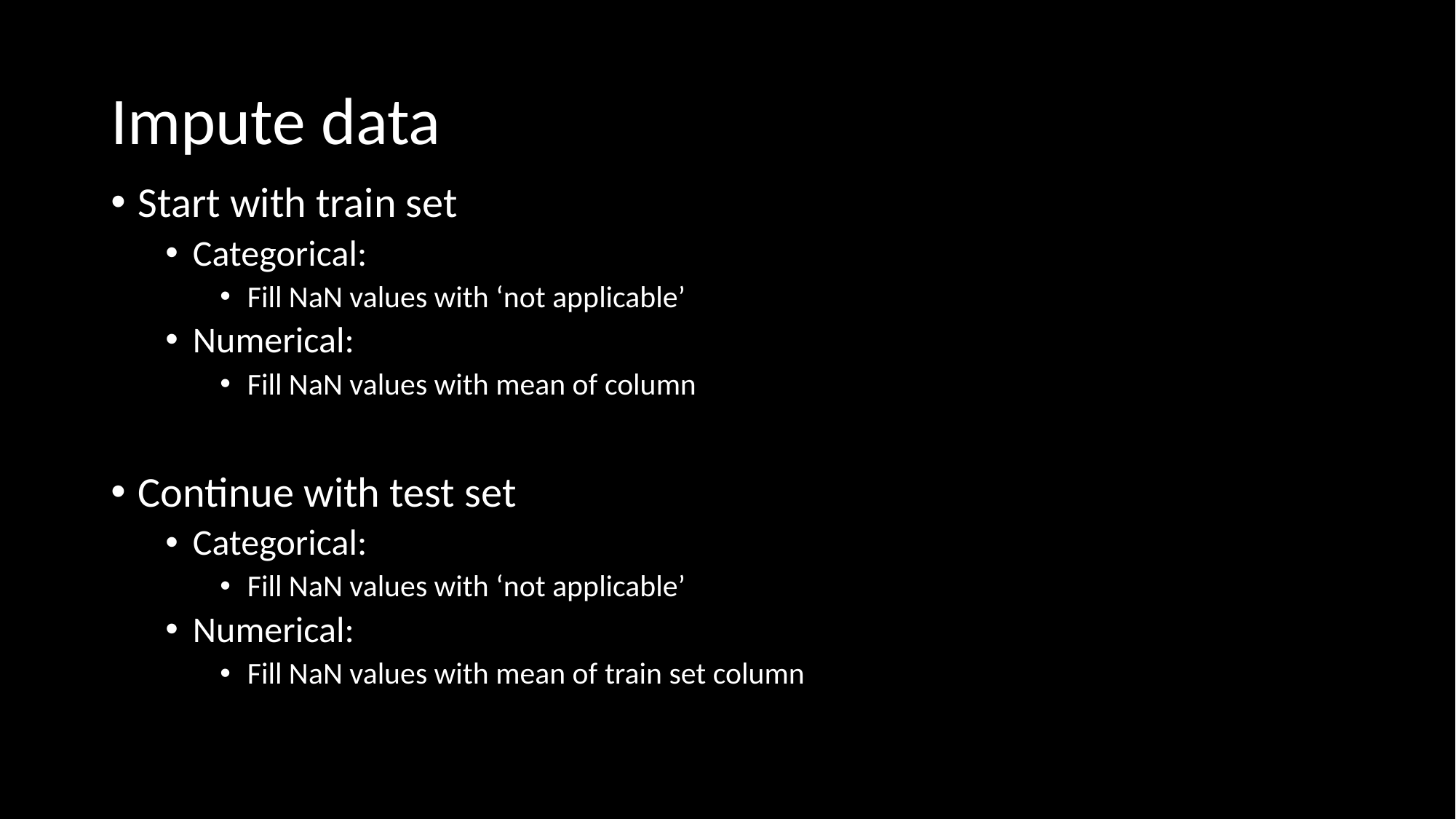

# Impute data
Start with train set
Categorical:
Fill NaN values with ‘not applicable’
Numerical:
Fill NaN values with mean of column

Continue with test set
Categorical:
Fill NaN values with ‘not applicable’
Numerical:
Fill NaN values with mean of train set column